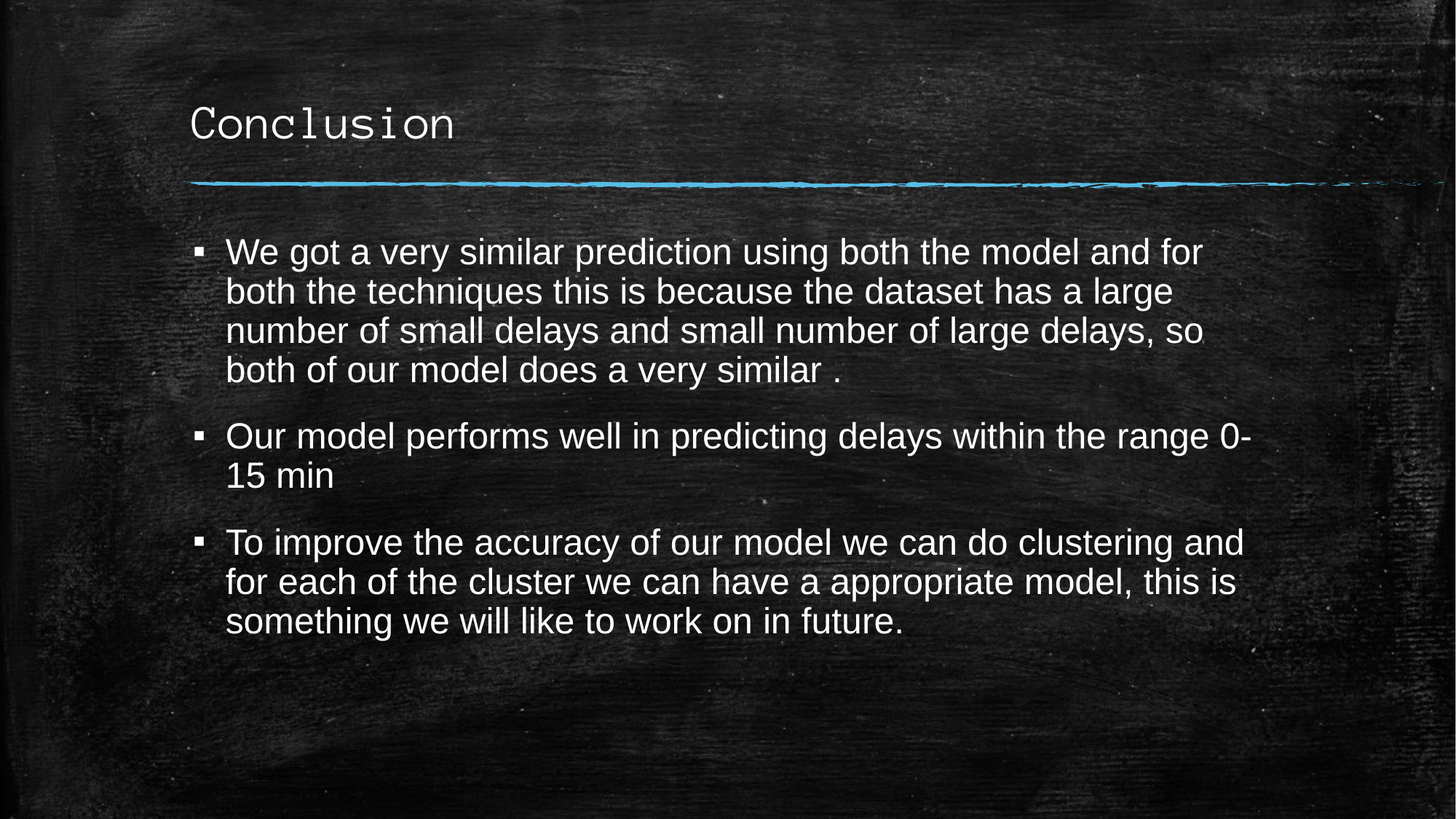

# Conclusion
We got a very similar prediction using both the model and for both the techniques this is because the dataset has a large number of small delays and small number of large delays, so both of our model does a very similar .
Our model performs well in predicting delays within the range 0-15 min
To improve the accuracy of our model we can do clustering and for each of the cluster we can have a appropriate model, this is something we will like to work on in future.